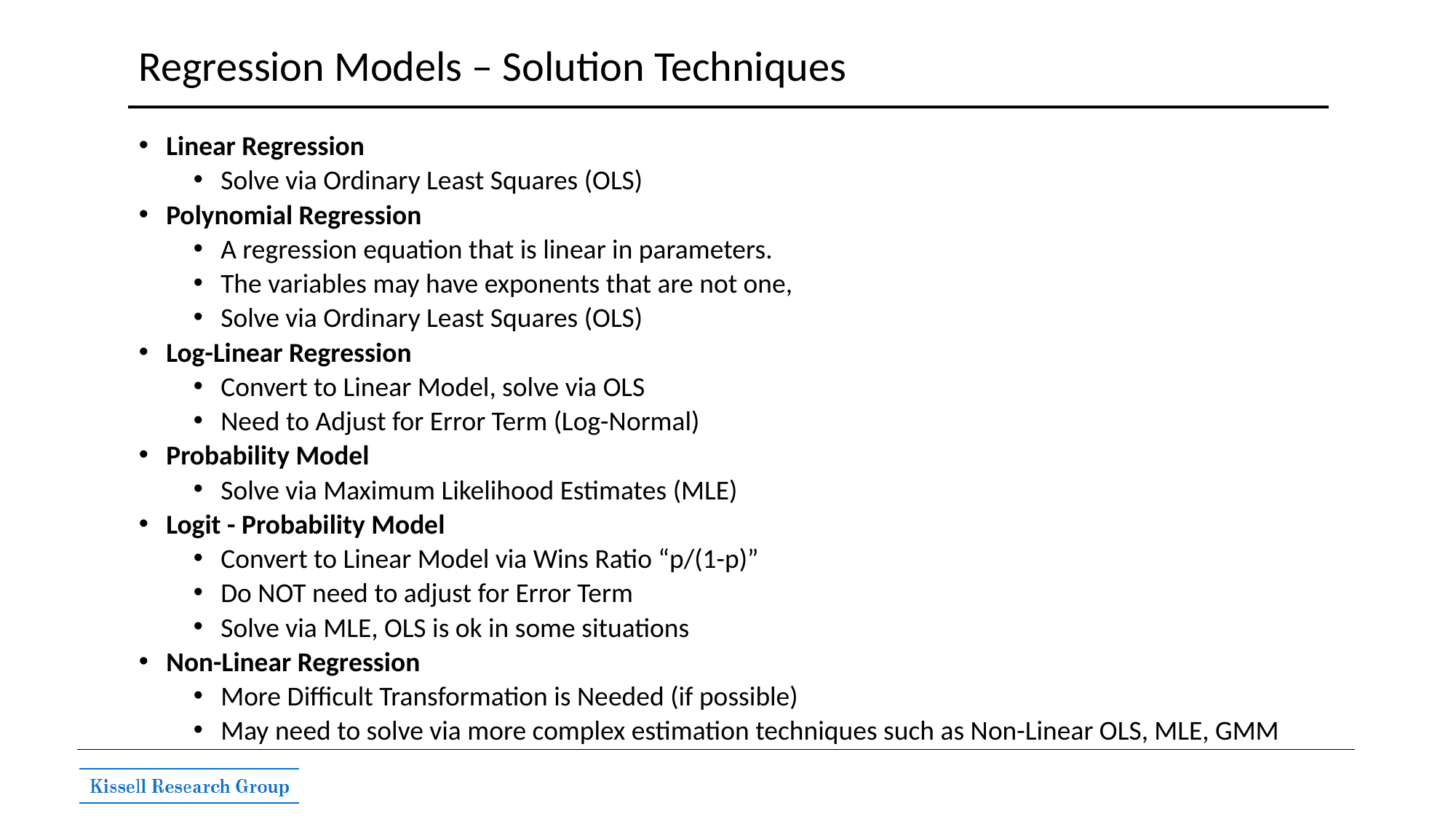

# Regression Models – Solution Techniques
Linear Regression
Solve via Ordinary Least Squares (OLS)
Polynomial Regression
A regression equation that is linear in parameters.
The variables may have exponents that are not one,
Solve via Ordinary Least Squares (OLS)
Log-Linear Regression
Convert to Linear Model, solve via OLS
Need to Adjust for Error Term (Log-Normal)
Probability Model
Solve via Maximum Likelihood Estimates (MLE)
Logit - Probability Model
Convert to Linear Model via Wins Ratio “p/(1-p)”
Do NOT need to adjust for Error Term
Solve via MLE, OLS is ok in some situations
Non-Linear Regression
More Difficult Transformation is Needed (if possible)
May need to solve via more complex estimation techniques such as Non-Linear OLS, MLE, GMM